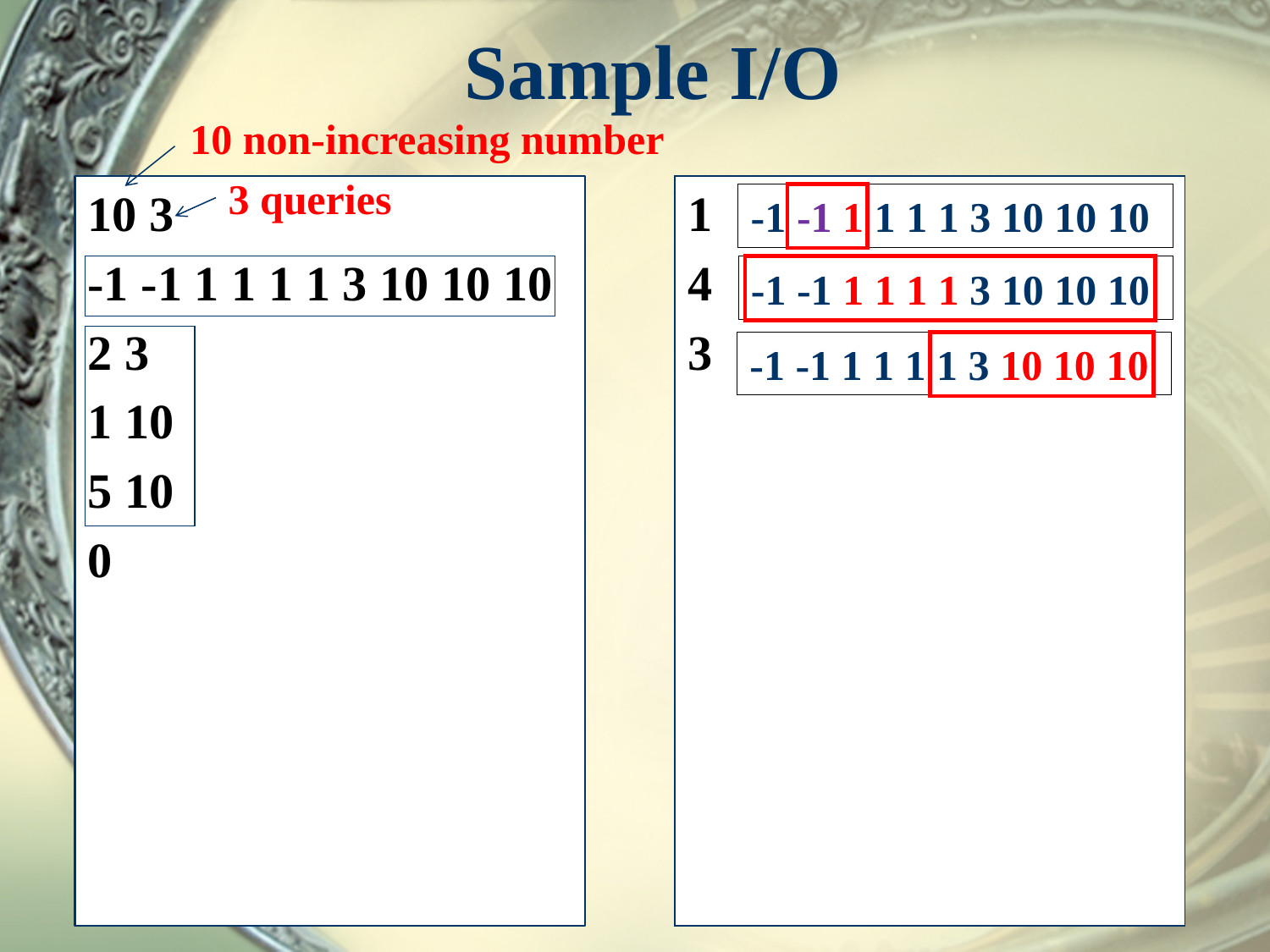

# Sample I/O
10 non-increasing number
3 queries
10 3
-1 -1 1 1 1 1 3 10 10 10
2 3
1 10
5 10
0

1
4
3
-1 -1 1 1 1 1 3 10 10 10

-1 -1 1 1 1 1 3 10 10 10

-1 -1 1 1 1 1 3 10 10 10